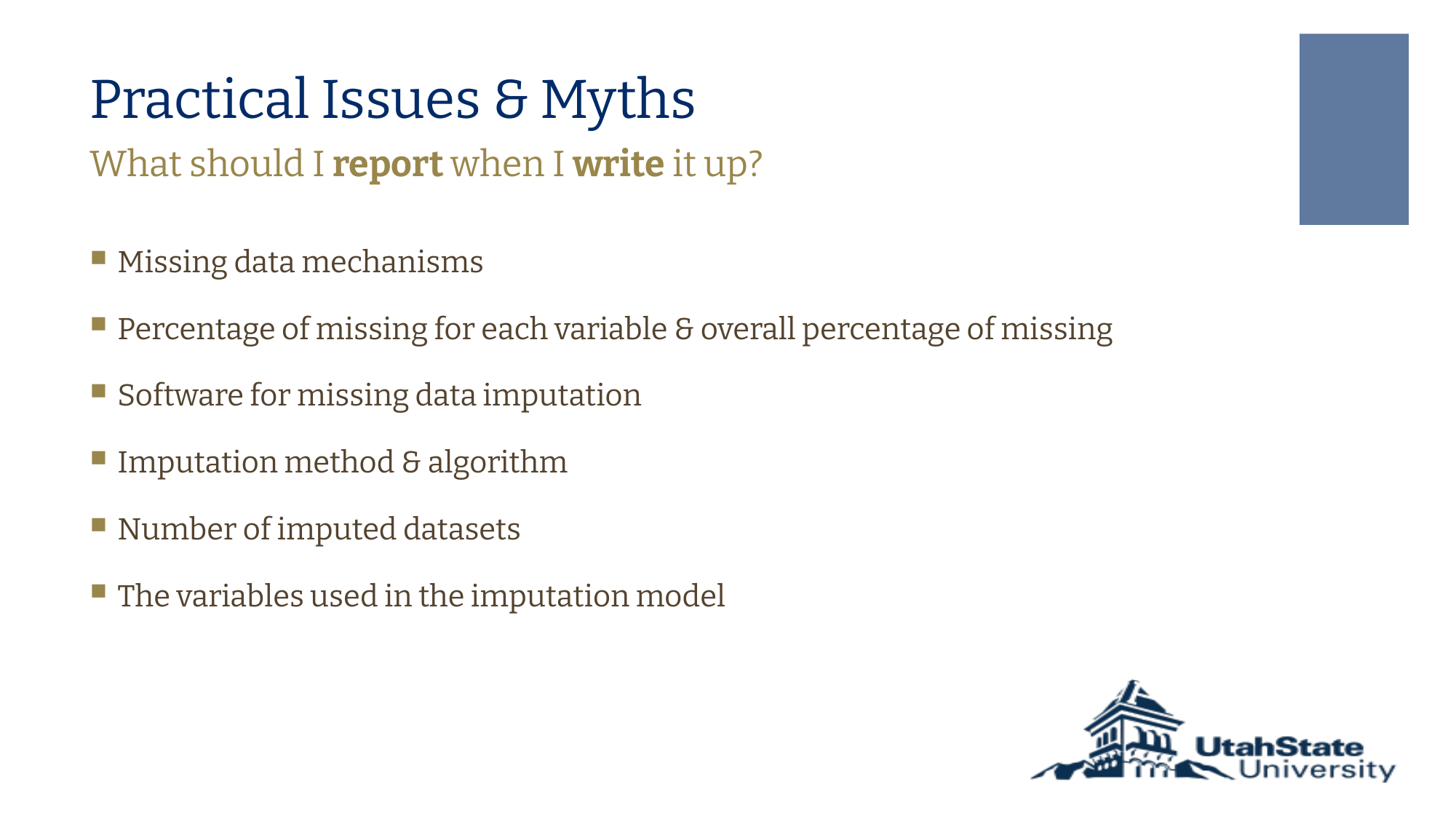

# Practical Issues & Myths
What should I report when I write it up?
Missing data mechanisms
Percentage of missing for each variable & overall percentage of missing
Software for missing data imputation
Imputation method & algorithm
Number of imputed datasets
The variables used in the imputation model